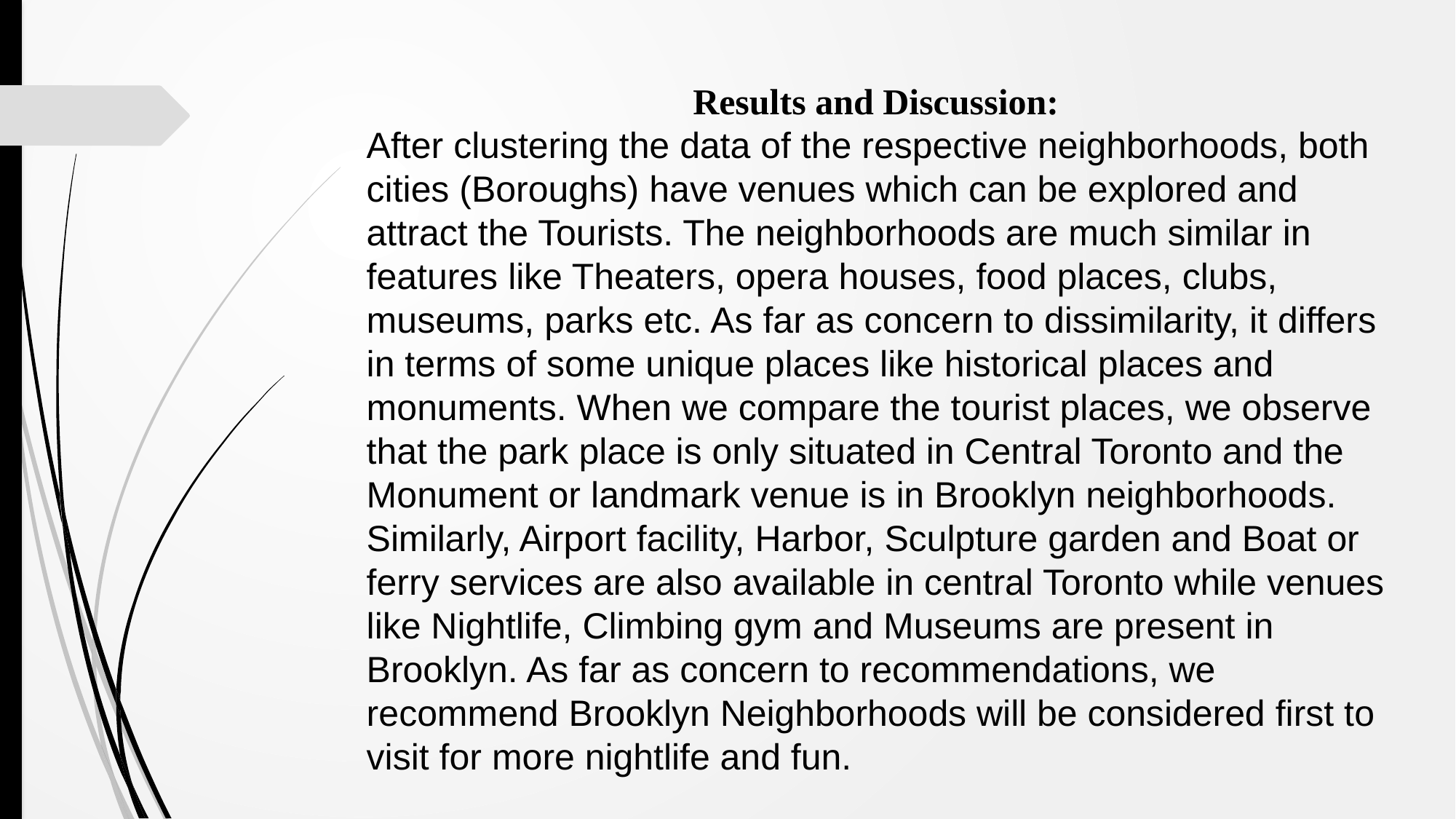

Results and Discussion:
After clustering the data of the respective neighborhoods, both cities (Boroughs) have venues which can be explored and attract the Tourists. The neighborhoods are much similar in features like Theaters, opera houses, food places, clubs, museums, parks etc. As far as concern to dissimilarity, it differs in terms of some unique places like historical places and monuments. When we compare the tourist places, we observe that the park place is only situated in Central Toronto and the Monument or landmark venue is in Brooklyn neighborhoods. Similarly, Airport facility, Harbor, Sculpture garden and Boat or ferry services are also available in central Toronto while venues like Nightlife, Climbing gym and Museums are present in Brooklyn. As far as concern to recommendations, we recommend Brooklyn Neighborhoods will be considered first to visit for more nightlife and fun.